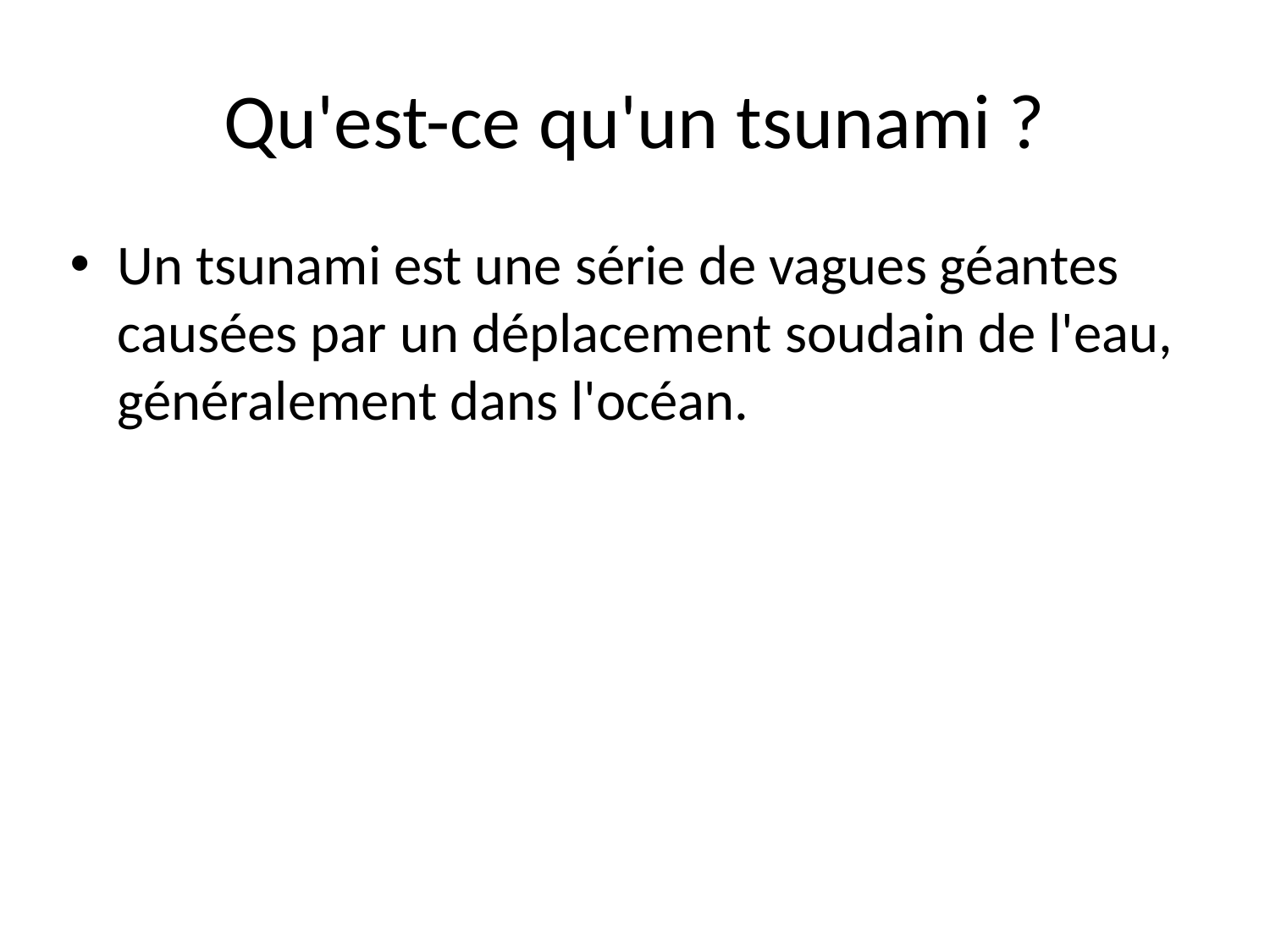

# Qu'est-ce qu'un tsunami ?
Un tsunami est une série de vagues géantes causées par un déplacement soudain de l'eau, généralement dans l'océan.